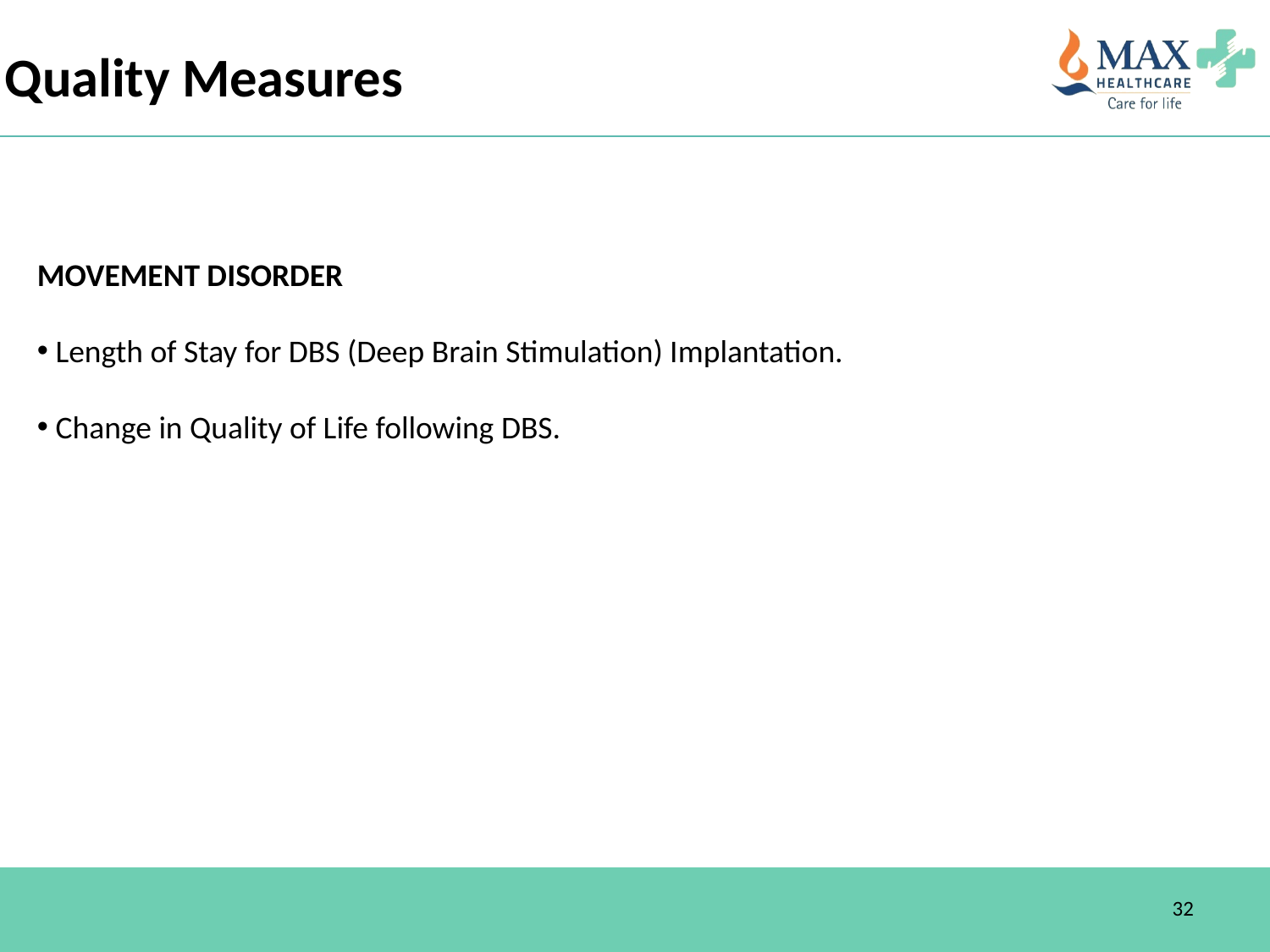

Quality Measures
MOVEMENT DISORDER
 Length of Stay for DBS (Deep Brain Stimulation) Implantation.
 Change in Quality of Life following DBS.
32